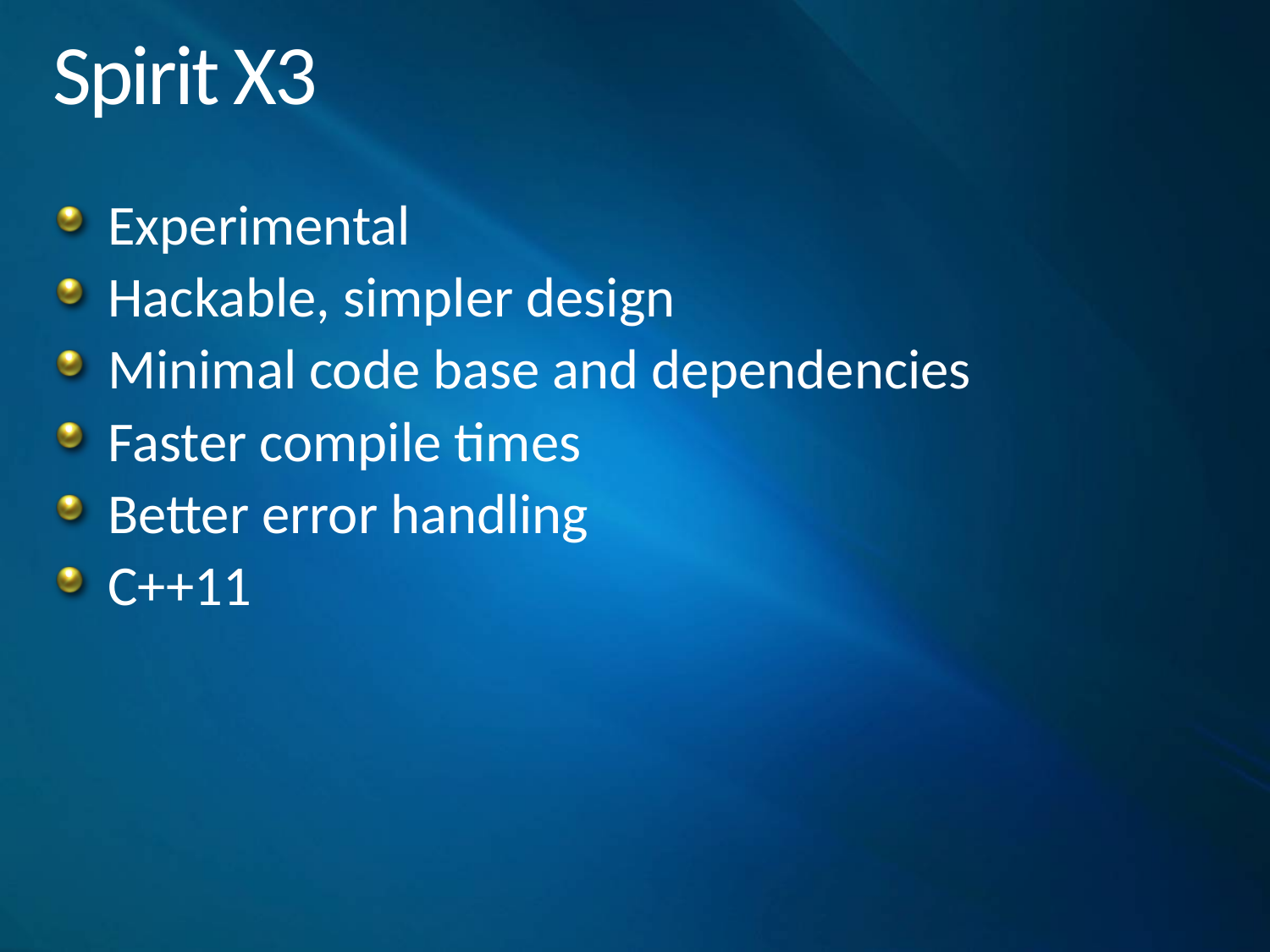

# Spirit X3
Experimental
Hackable, simpler design
Minimal code base and dependencies
Faster compile times
Better error handling
C++11